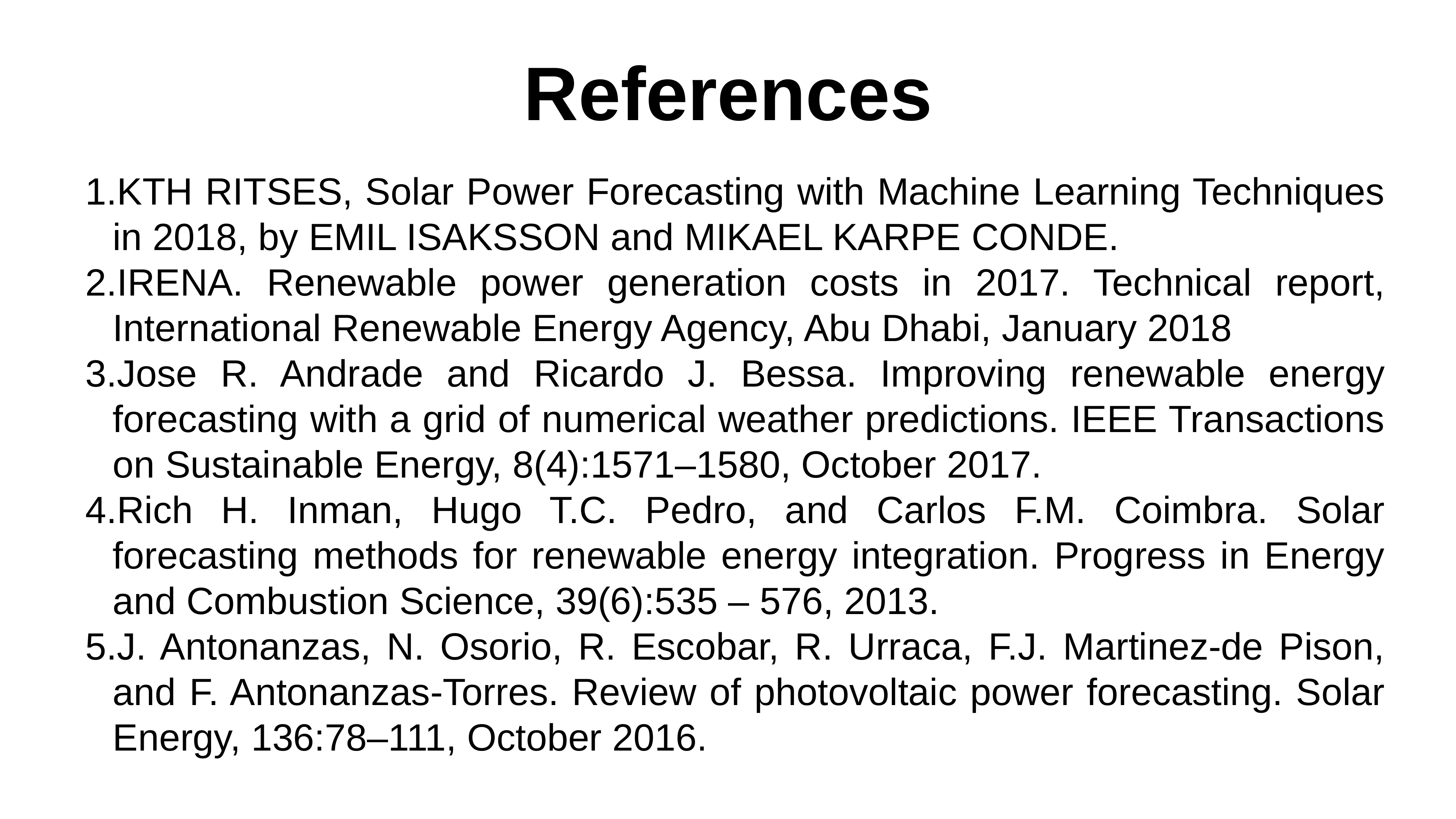

References
KTH RITSES, Solar Power Forecasting with Machine Learning Techniques in 2018, by EMIL ISAKSSON and MIKAEL KARPE CONDE.
IRENA. Renewable power generation costs in 2017. Technical report, International Renewable Energy Agency, Abu Dhabi, January 2018
Jose R. Andrade and Ricardo J. Bessa. Improving renewable energy forecasting with a grid of numerical weather predictions. IEEE Transactions on Sustainable Energy, 8(4):1571–1580, October 2017.
Rich H. Inman, Hugo T.C. Pedro, and Carlos F.M. Coimbra. Solar forecasting methods for renewable energy integration. Progress in Energy and Combustion Science, 39(6):535 – 576, 2013.
J. Antonanzas, N. Osorio, R. Escobar, R. Urraca, F.J. Martinez-de Pison, and F. Antonanzas-Torres. Review of photovoltaic power forecasting. Solar Energy, 136:78–111, October 2016.